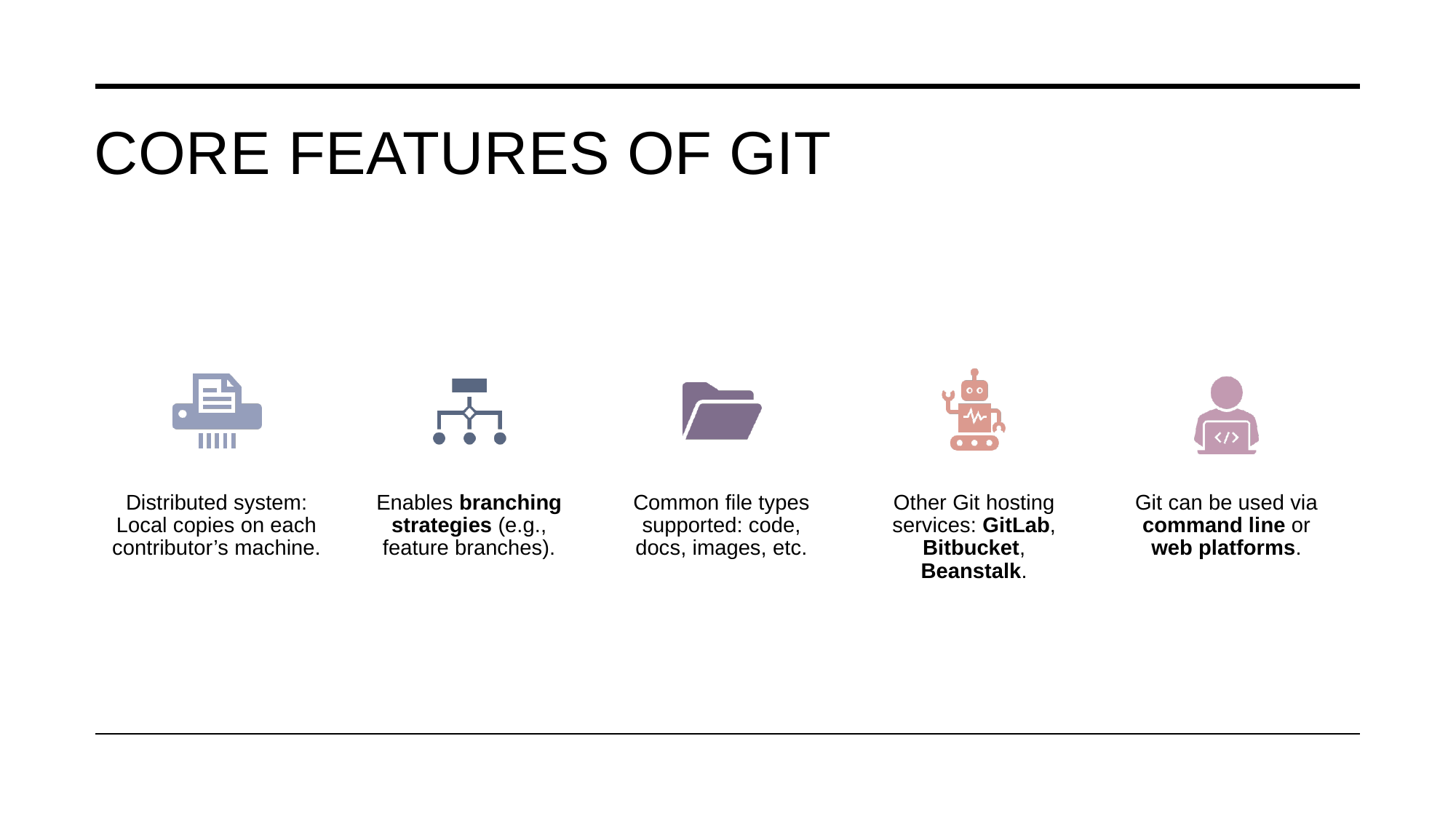

# Core Features of Git
Distributed system: Local copies on each contributor’s machine.
Enables branching strategies (e.g., feature branches).
Common file types supported: code, docs, images, etc.
Other Git hosting services: GitLab, Bitbucket, Beanstalk.
Git can be used via command line or web platforms.